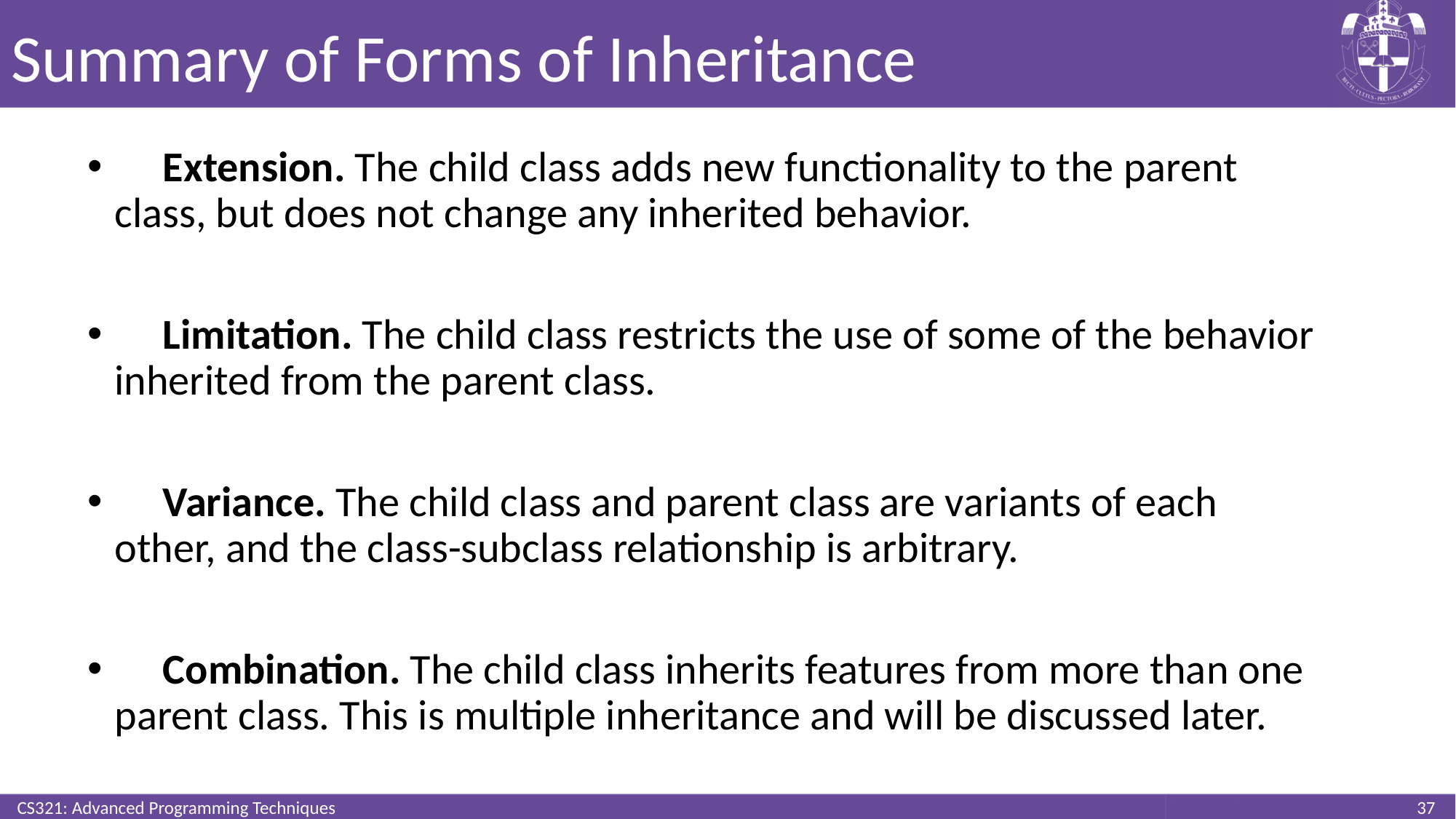

# Summary of Forms of Inheritance
     Extension. The child class adds new functionality to the parent class, but does not change any inherited behavior.

     Limitation. The child class restricts the use of some of the behavior inherited from the parent class.

     Variance. The child class and parent class are variants of each other, and the class-subclass relationship is arbitrary.

     Combination. The child class inherits features from more than one parent class. This is multiple inheritance and will be discussed later.
CS321: Advanced Programming Techniques
37